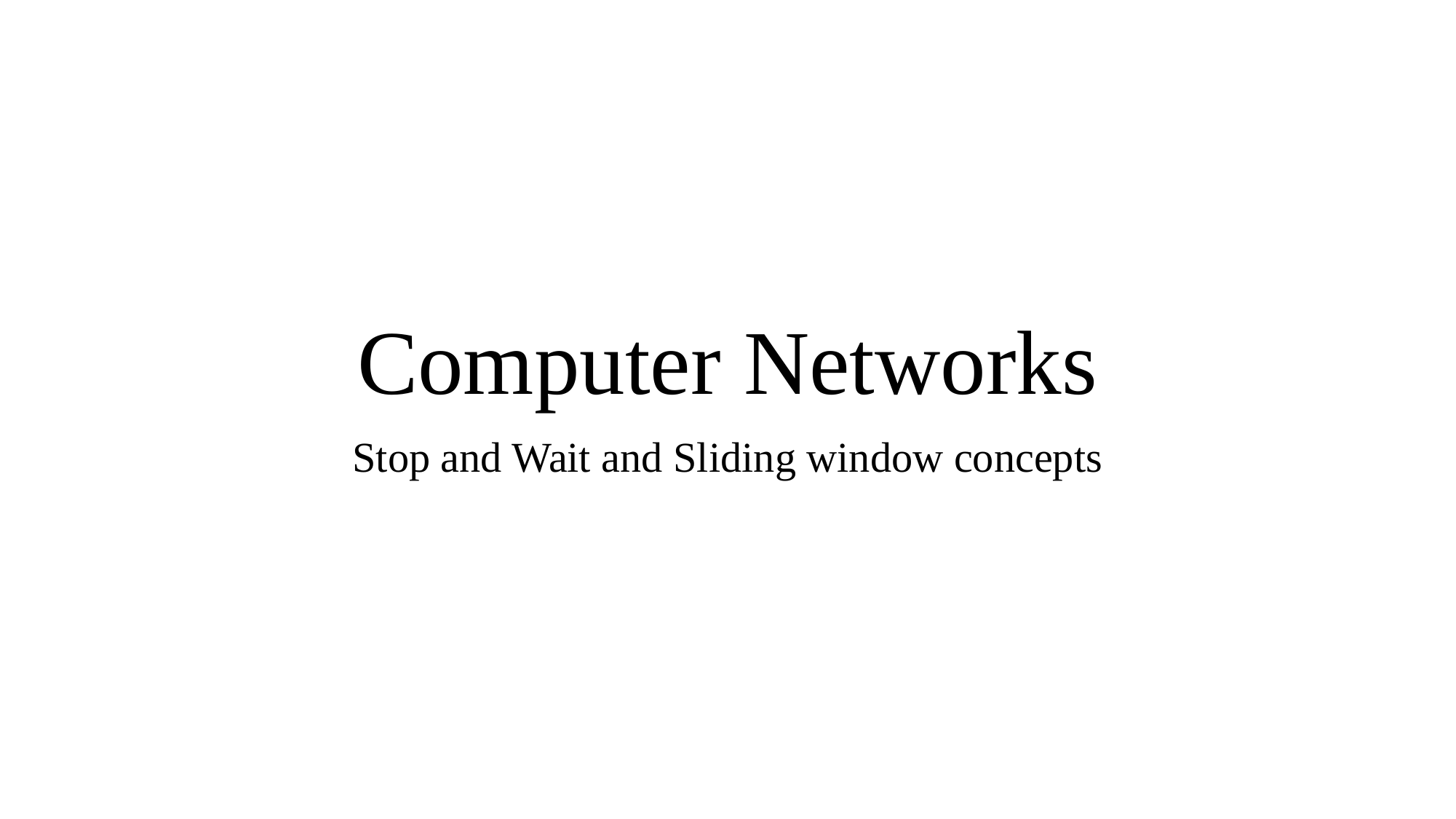

# Computer Networks
Stop and Wait and Sliding window concepts